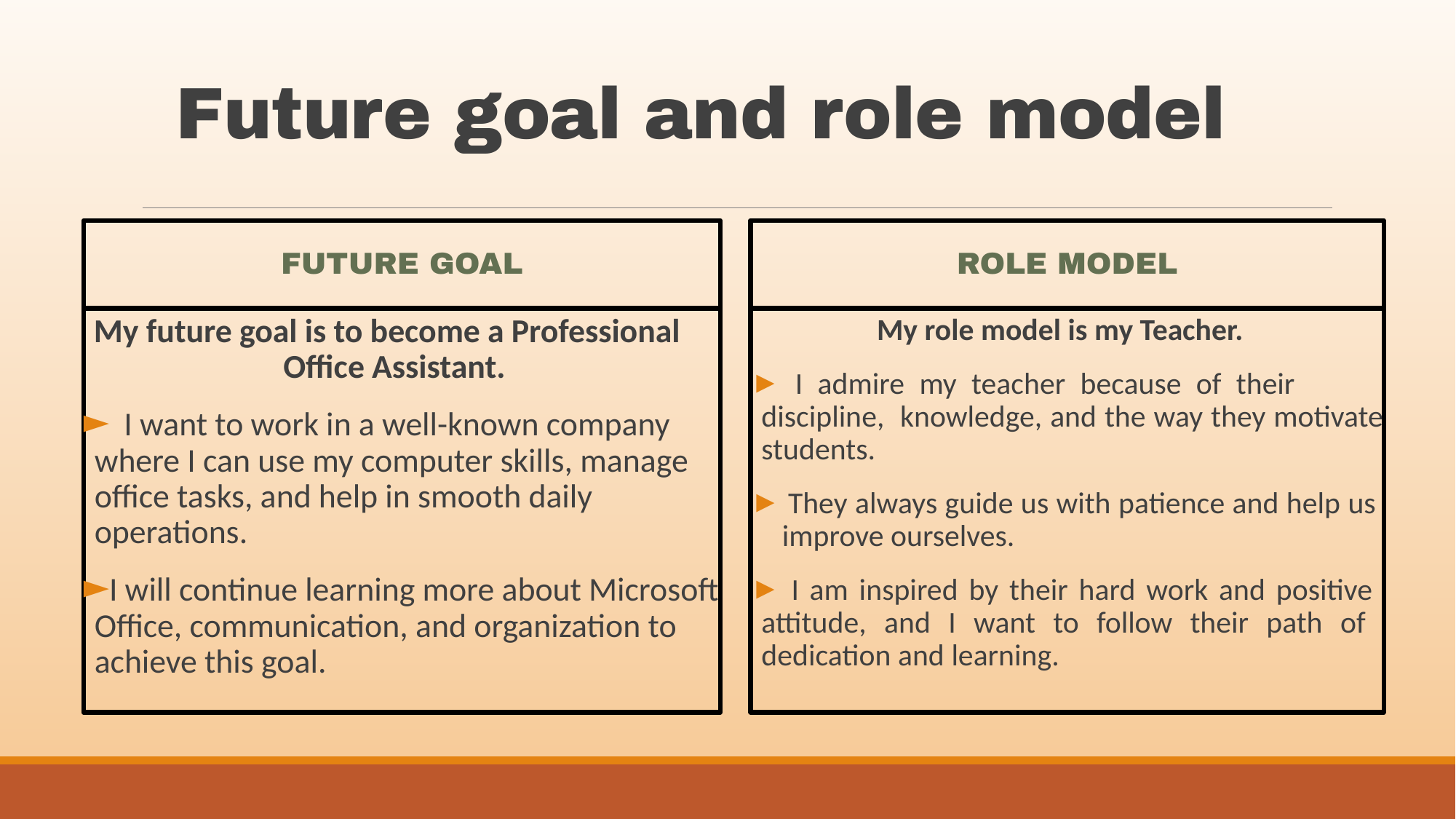

# Future goal and role model
Future goal
role model
My future goal is to become a Professional     Office Assistant.
  I want to work in a well-known company where I can use my computer skills, manage office tasks, and help in smooth daily operations.
I will continue learning more about Microsoft Office, communication, and organization to achieve this goal.
My role model is my Teacher.
 I admire my teacher because of their       discipline,  knowledge, and the way they motivate students.
 They always guide us with patience and help us     improve ourselves.
 I am inspired by their hard work and positive  attitude, and I want to follow their path of  dedication and learning.